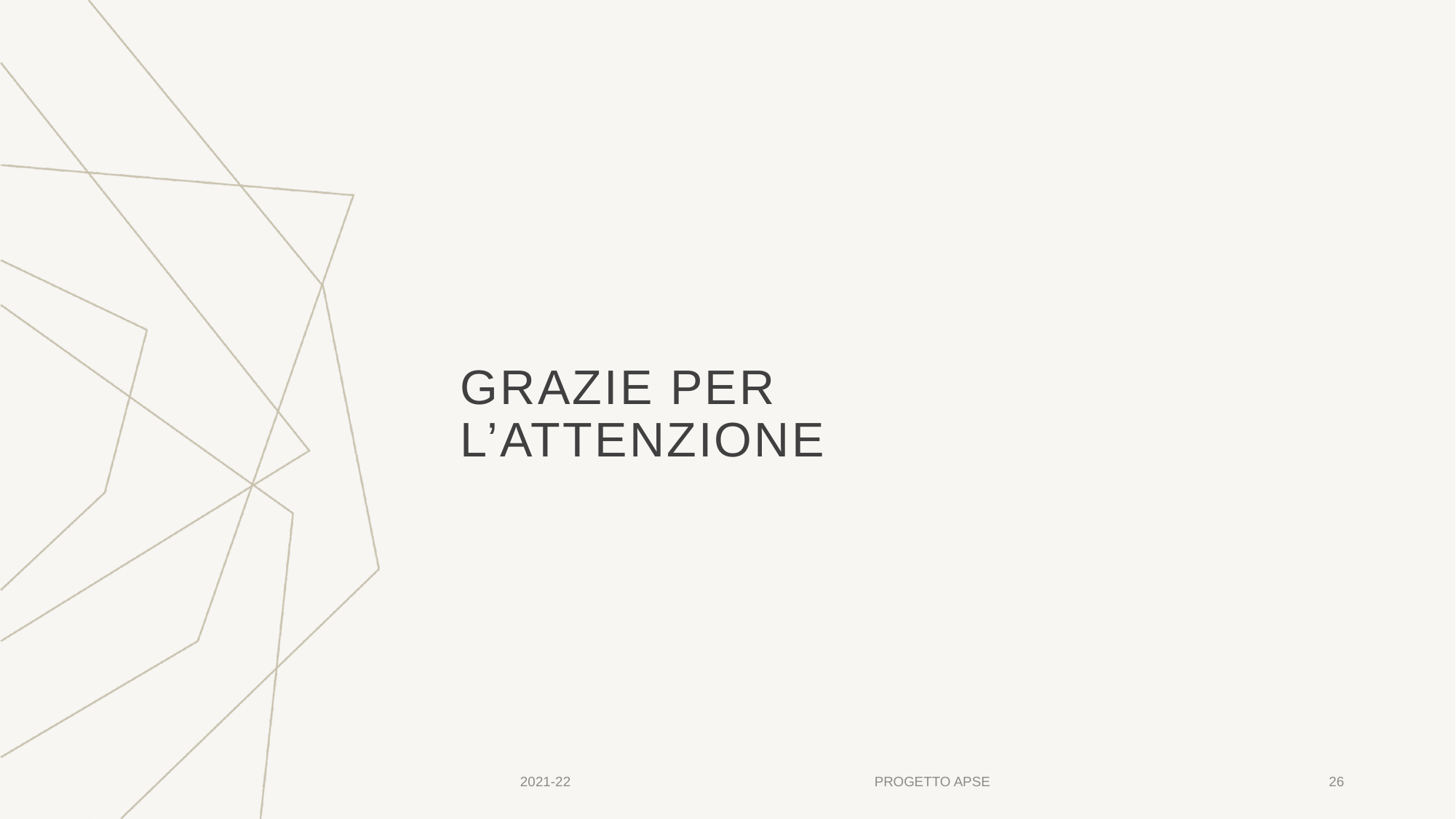

# GRAZIE PER L’ATTENZIONE
2021-22
PROGETTO APSE
26